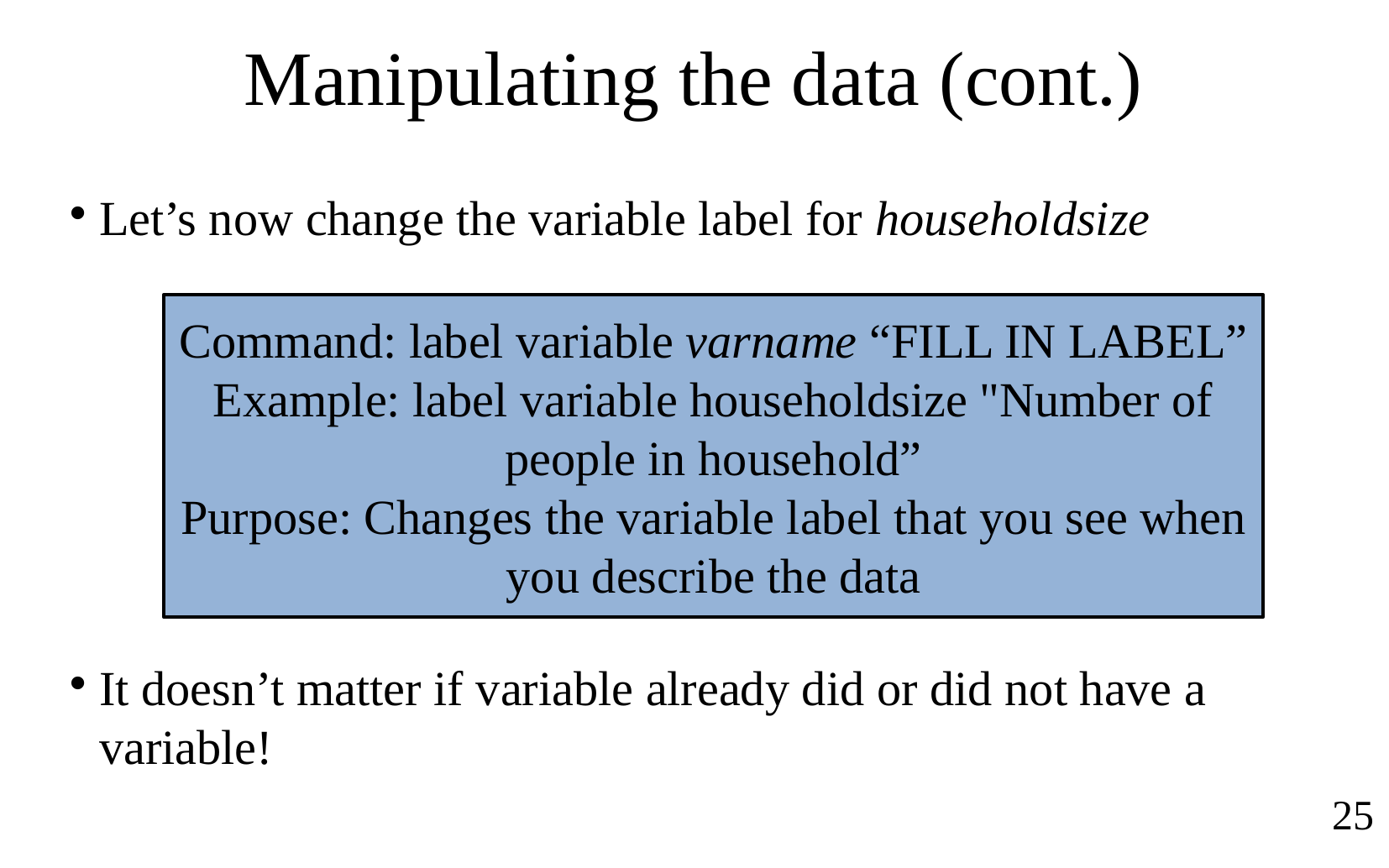

Manipulating the data (cont.)
Let’s now change the variable label for householdsize

It doesn’t matter if variable already did or did not have a variable!
Command: label variable varname “FILL IN LABEL”
Example: label variable householdsize "Number of people in household”
Purpose: Changes the variable label that you see when you describe the data
25